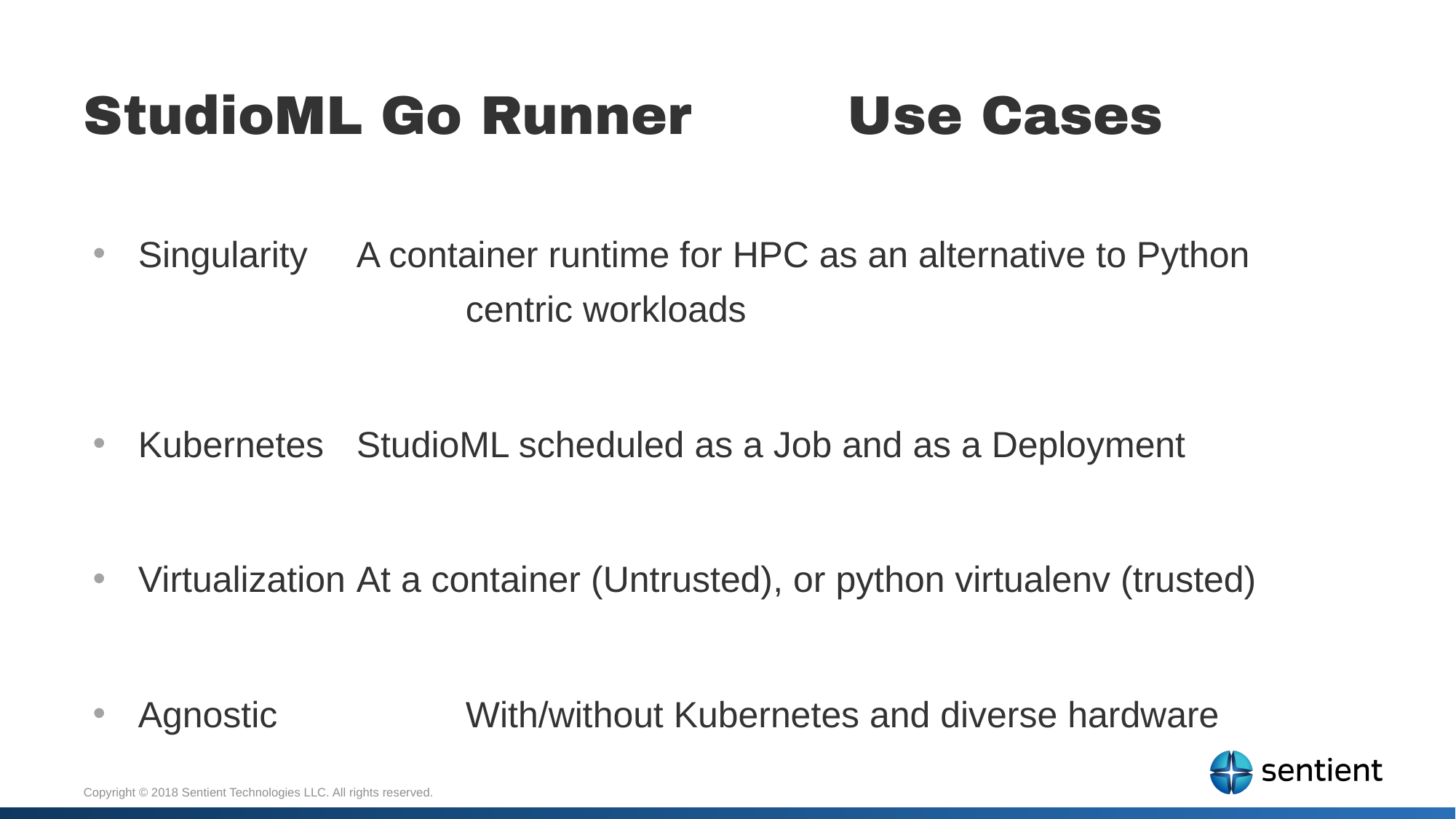

# StudioML Go Runner 		Use Cases

Singularity	A container runtime for HPC as an alternative to Python
			centric workloads

Kubernetes	StudioML scheduled as a Job and as a Deployment

Virtualization	At a container (Untrusted), or python virtualenv (trusted)

Agnostic		With/without Kubernetes and diverse hardware